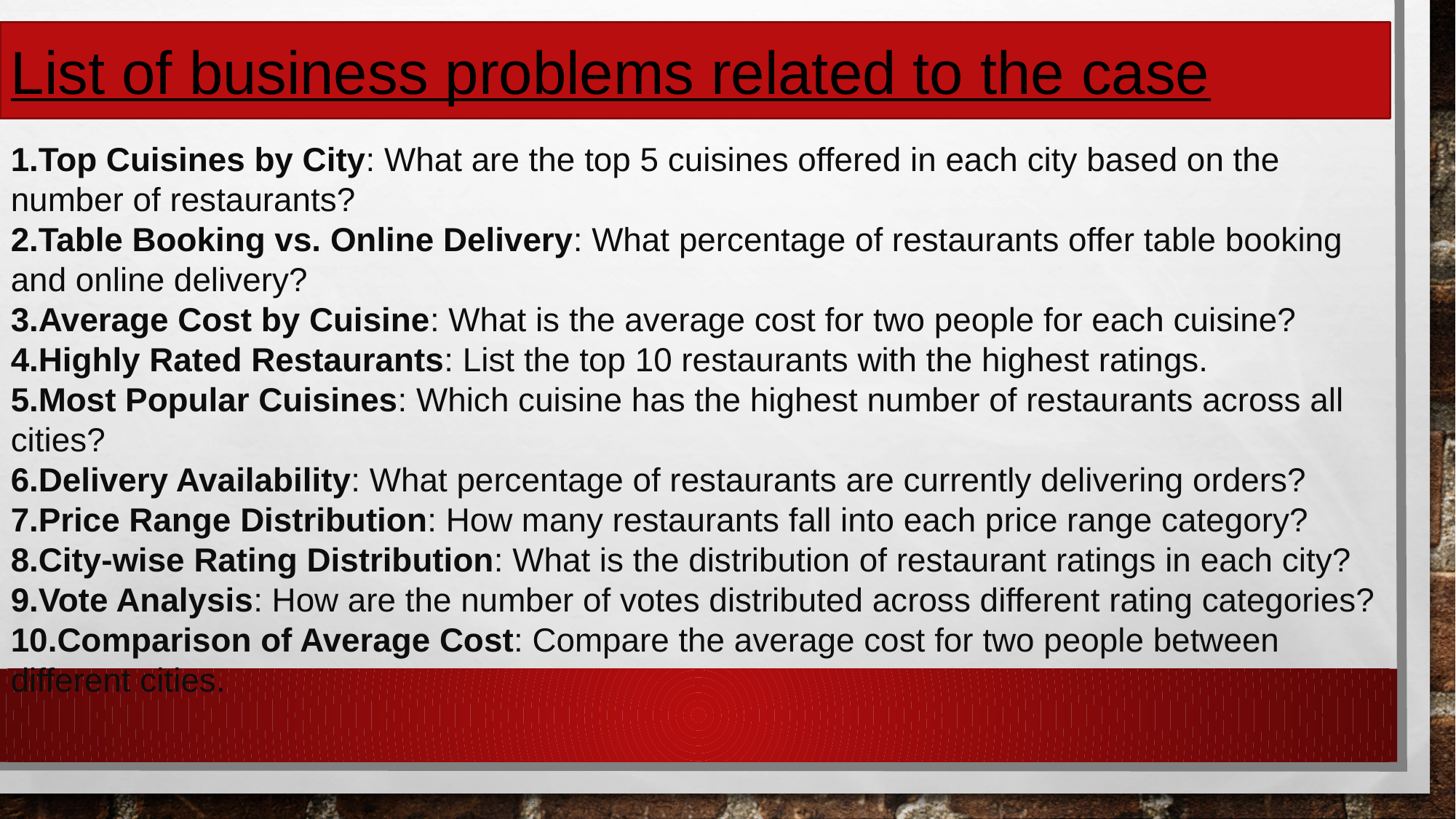

List of business problems related to the case
Top Cuisines by City: What are the top 5 cuisines offered in each city based on the number of restaurants?
Table Booking vs. Online Delivery: What percentage of restaurants offer table booking and online delivery?
Average Cost by Cuisine: What is the average cost for two people for each cuisine?
Highly Rated Restaurants: List the top 10 restaurants with the highest ratings.
Most Popular Cuisines: Which cuisine has the highest number of restaurants across all cities?
Delivery Availability: What percentage of restaurants are currently delivering orders?
Price Range Distribution: How many restaurants fall into each price range category?
City-wise Rating Distribution: What is the distribution of restaurant ratings in each city?
Vote Analysis: How are the number of votes distributed across different rating categories?
Comparison of Average Cost: Compare the average cost for two people between different cities.